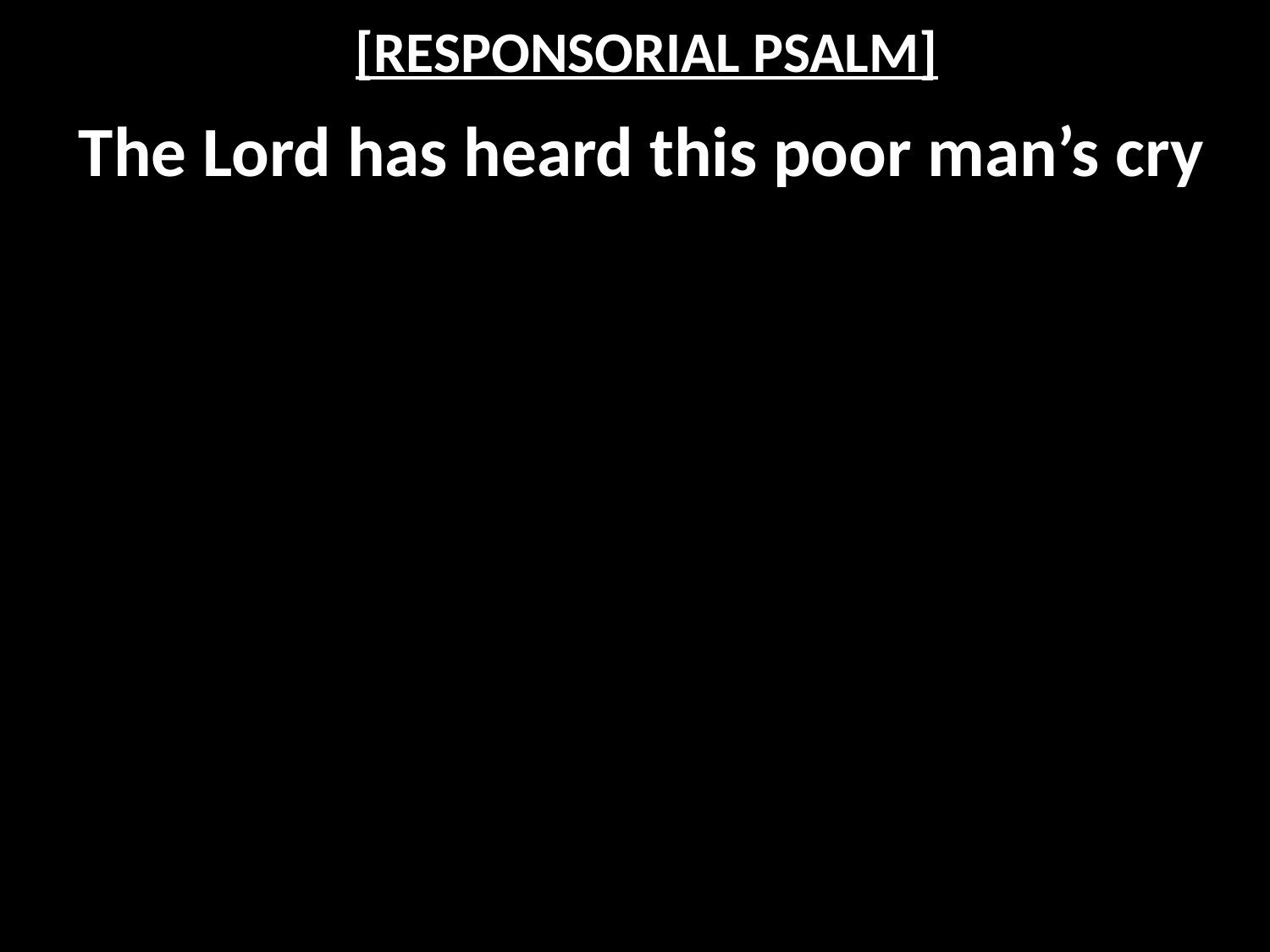

# [RESPONSORIAL PSALM]
The Lord has heard this poor man’s cry